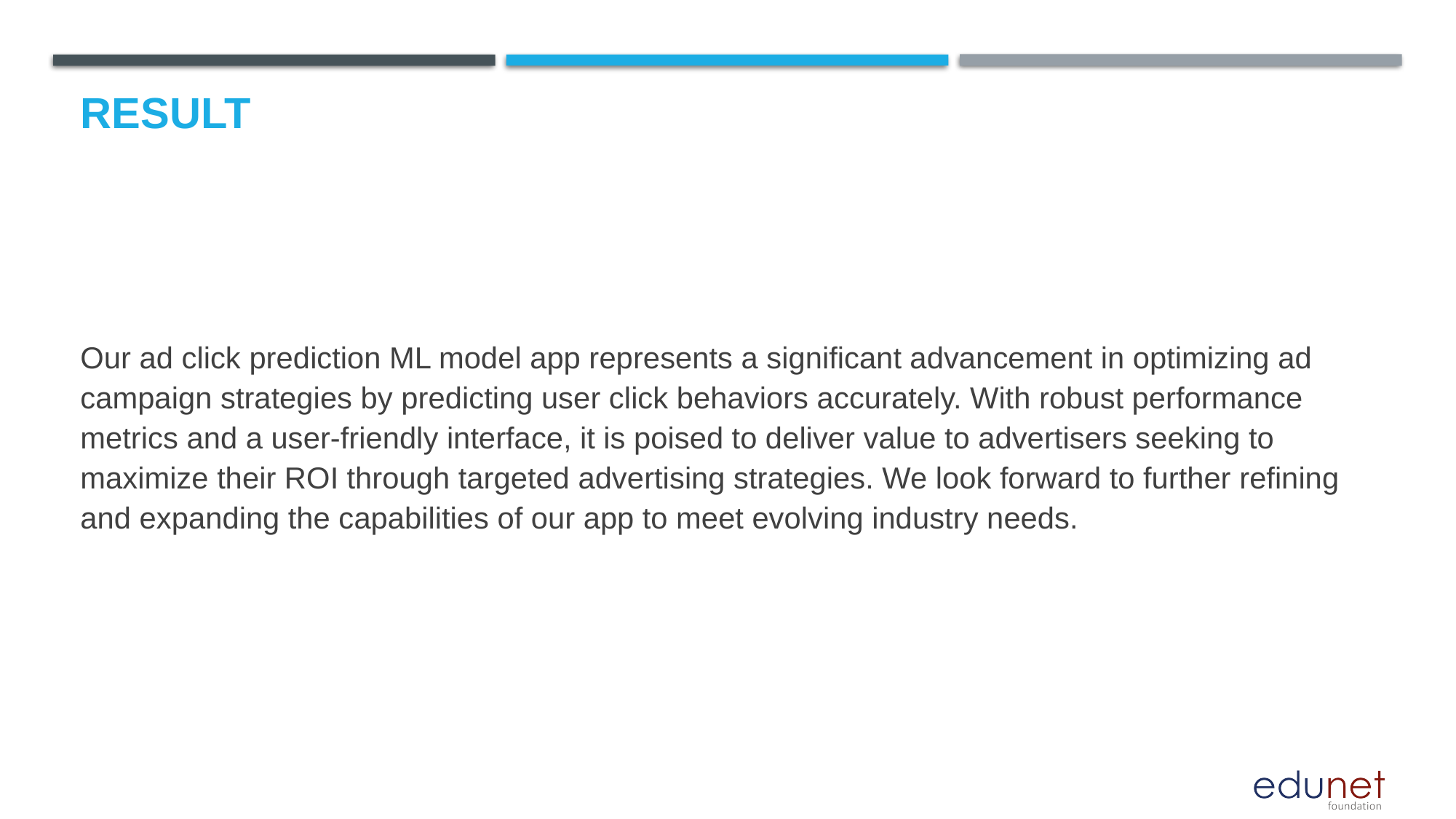

# Result
Our ad click prediction ML model app represents a significant advancement in optimizing ad campaign strategies by predicting user click behaviors accurately. With robust performance metrics and a user-friendly interface, it is poised to deliver value to advertisers seeking to maximize their ROI through targeted advertising strategies. We look forward to further refining and expanding the capabilities of our app to meet evolving industry needs.